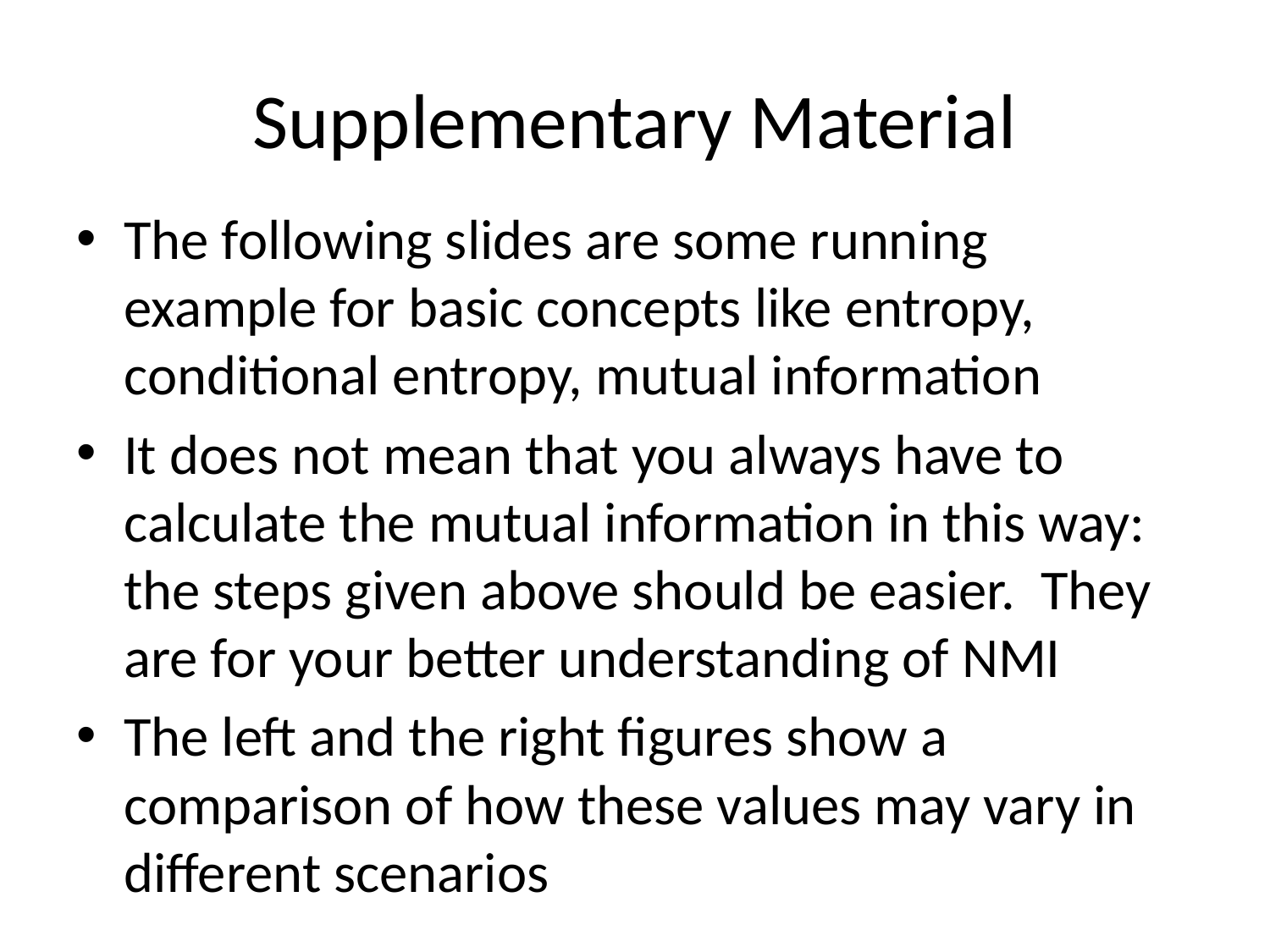

# Supplementary Material
The following slides are some running example for basic concepts like entropy, conditional entropy, mutual information
It does not mean that you always have to calculate the mutual information in this way: the steps given above should be easier.  They are for your better understanding of NMI
The left and the right figures show a comparison of how these values may vary in different scenarios